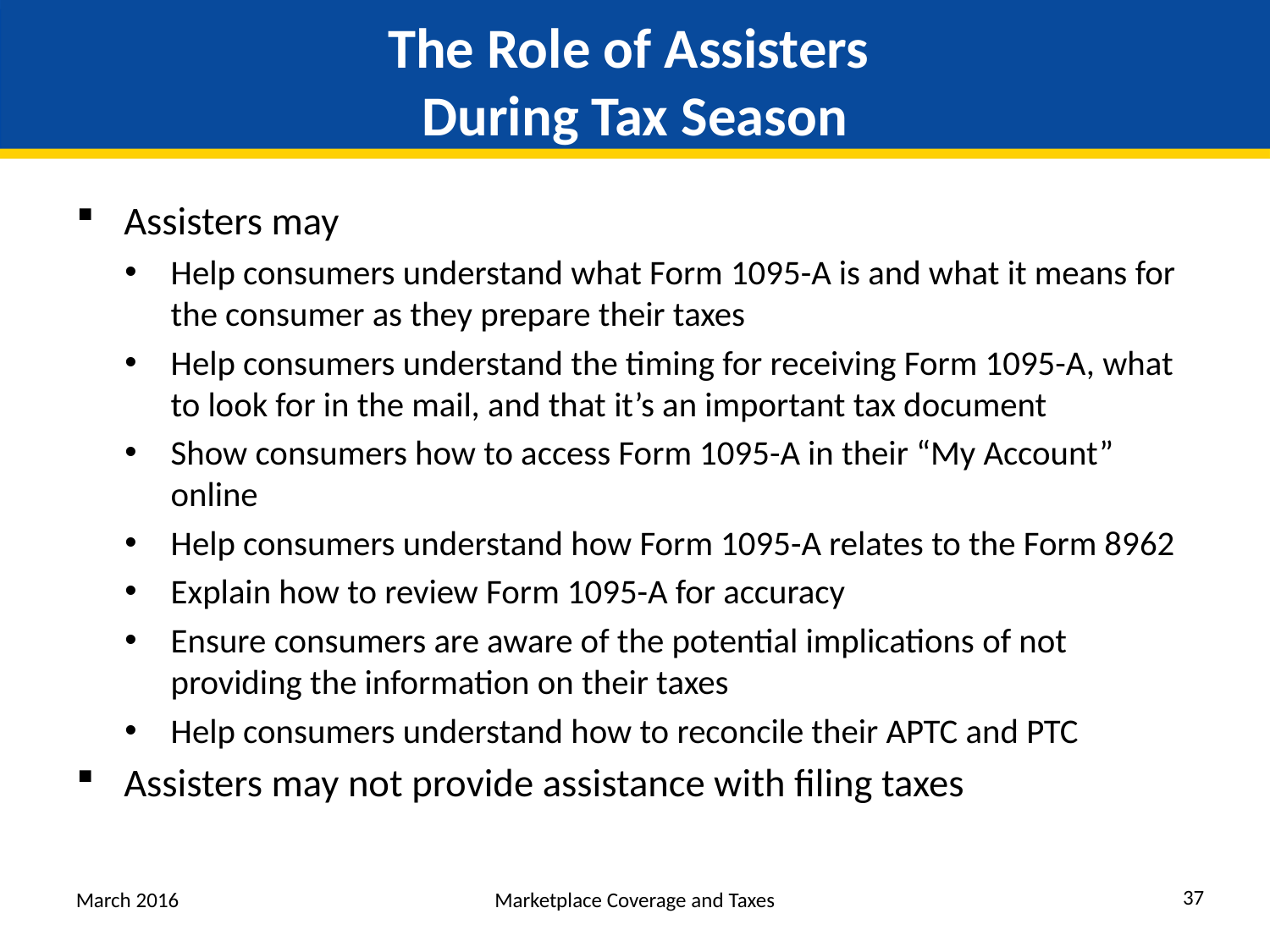

# The Role of Assisters During Tax Season
Assisters may
Help consumers understand what Form 1095-A is and what it means for the consumer as they prepare their taxes
Help consumers understand the timing for receiving Form 1095-A, what to look for in the mail, and that it’s an important tax document
Show consumers how to access Form 1095-A in their “My Account” online
Help consumers understand how Form 1095-A relates to the Form 8962
Explain how to review Form 1095-A for accuracy
Ensure consumers are aware of the potential implications of not providing the information on their taxes
Help consumers understand how to reconcile their APTC and PTC
Assisters may not provide assistance with filing taxes
37
March 2016
Marketplace Coverage and Taxes